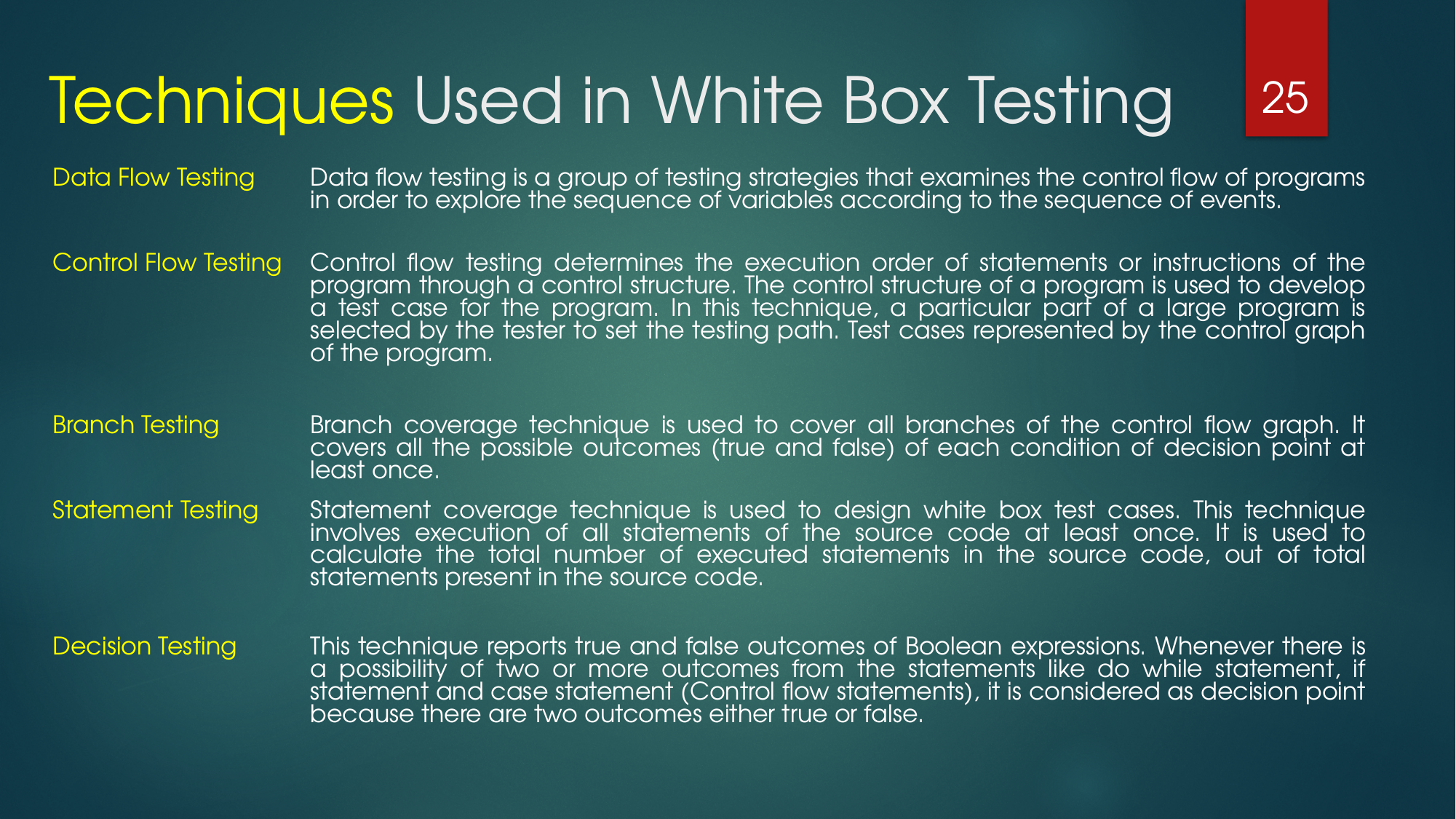

25
# Techniques Used in White Box Testing
| Data Flow Testing | Data flow testing is a group of testing strategies that examines the control flow of programs in order to explore the sequence of variables according to the sequence of events. |
| --- | --- |
| Control Flow Testing | Control flow testing determines the execution order of statements or instructions of the program through a control structure. The control structure of a program is used to develop a test case for the program. In this technique, a particular part of a large program is selected by the tester to set the testing path. Test cases represented by the control graph of the program. |
| Branch Testing | Branch coverage technique is used to cover all branches of the control flow graph. It covers all the possible outcomes (true and false) of each condition of decision point at least once. |
| Statement Testing | Statement coverage technique is used to design white box test cases. This technique involves execution of all statements of the source code at least once. It is used to calculate the total number of executed statements in the source code, out of total statements present in the source code. |
| Decision Testing | This technique reports true and false outcomes of Boolean expressions. Whenever there is a possibility of two or more outcomes from the statements like do while statement, if statement and case statement (Control flow statements), it is considered as decision point because there are two outcomes either true or false. |